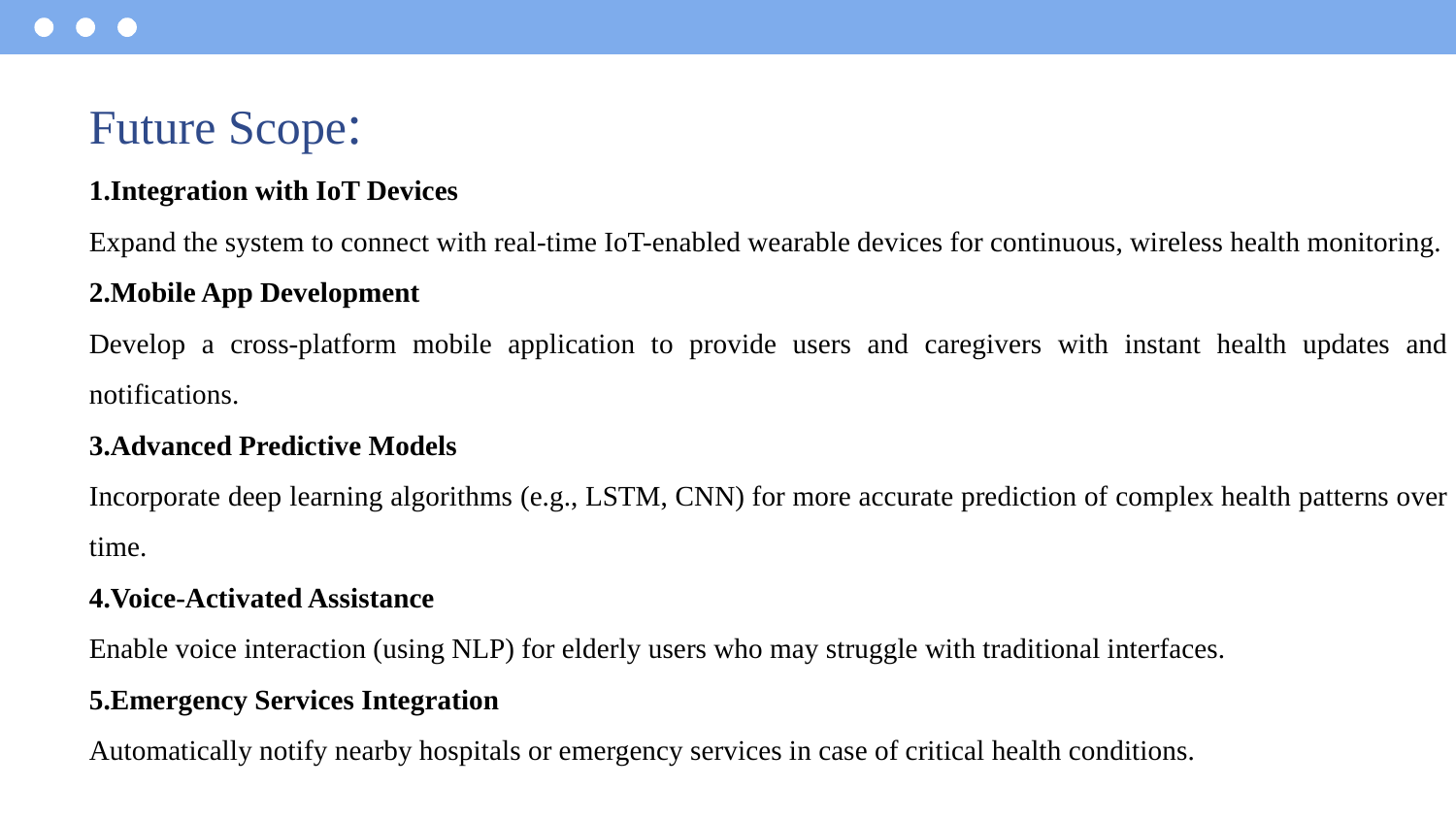

# Future Scope:
1.Integration with IoT Devices
Expand the system to connect with real-time IoT-enabled wearable devices for continuous, wireless health monitoring.
2.Mobile App Development
Develop a cross-platform mobile application to provide users and caregivers with instant health updates and notifications.
3.Advanced Predictive Models
Incorporate deep learning algorithms (e.g., LSTM, CNN) for more accurate prediction of complex health patterns over time.
4.Voice-Activated Assistance
Enable voice interaction (using NLP) for elderly users who may struggle with traditional interfaces.
5.Emergency Services Integration
Automatically notify nearby hospitals or emergency services in case of critical health conditions.